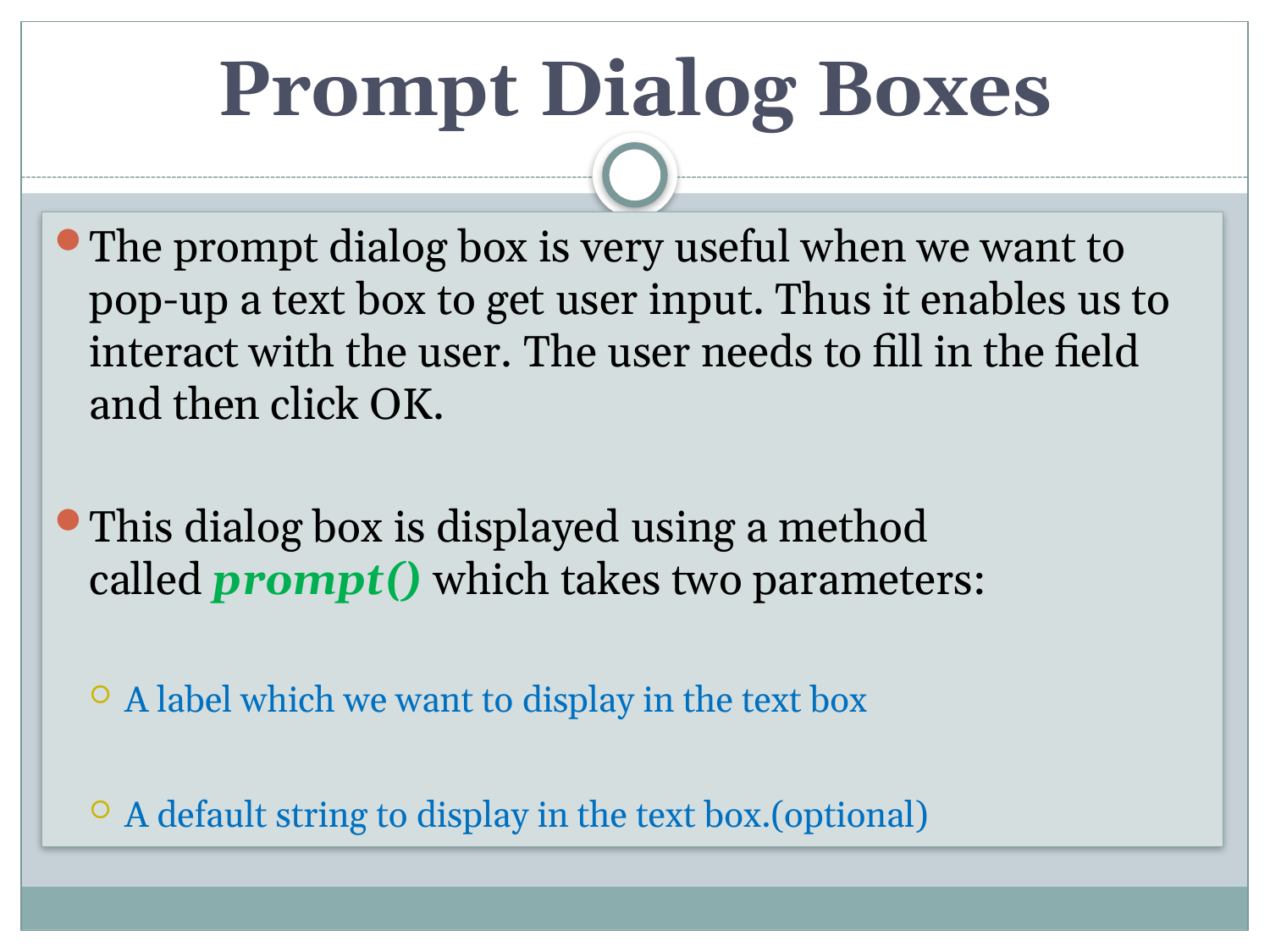

# Prompt Dialog Boxes
The prompt dialog box is very useful when we want to pop-up a text box to get user input. Thus it enables us to interact with the user. The user needs to fill in the field and then click OK.

This dialog box is displayed using a method called prompt() which takes two parameters:

A label which we want to display in the text box

A default string to display in the text box.(optional)